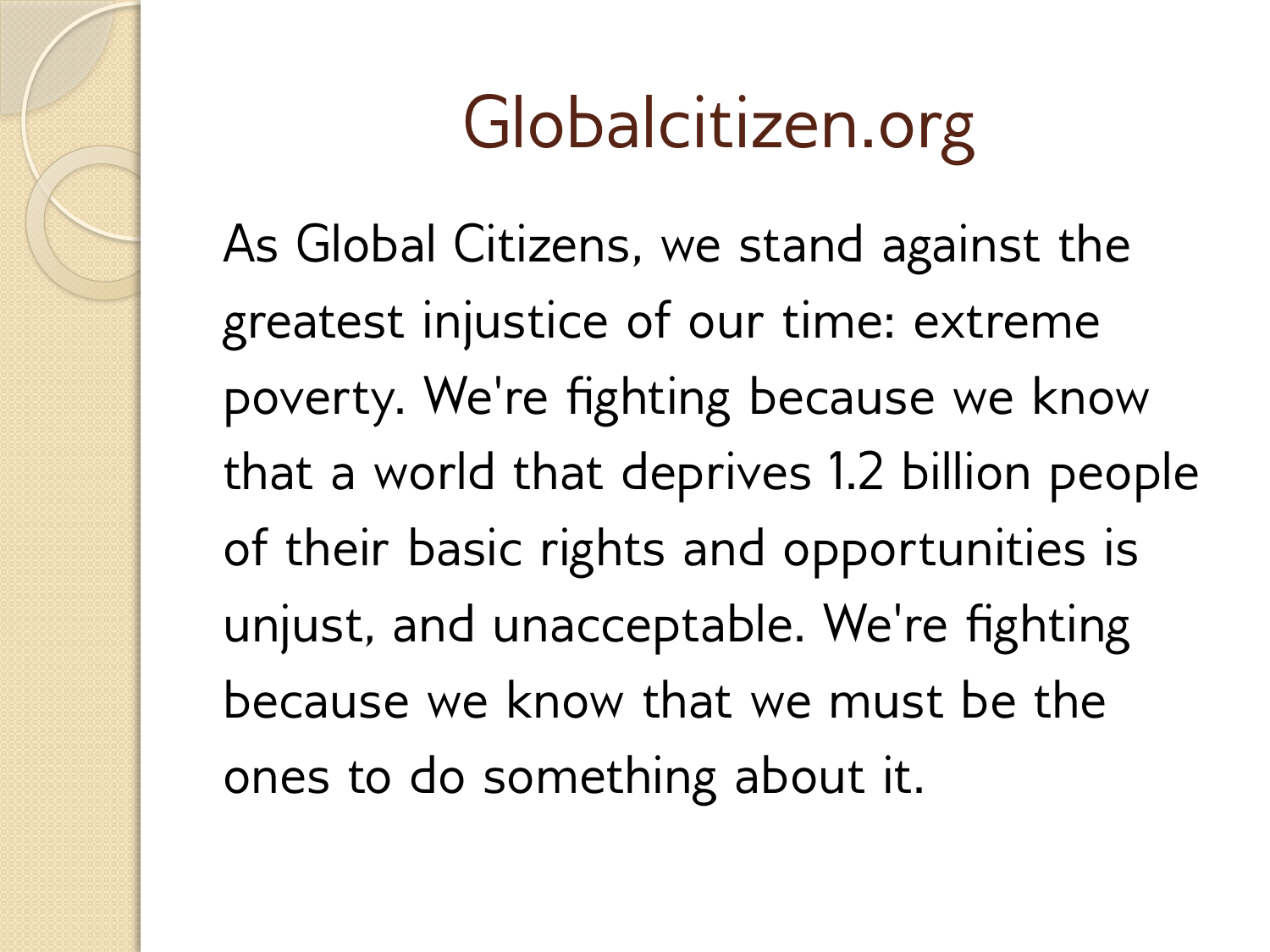

# Globalcitizen.org
As Global Citizens, we stand against the
greatest injustice of our time: extreme
poverty. We're fighting because we know
that a world that deprives 1.2 billion people
of their basic rights and opportunities is
unjust, and unacceptable. We're fighting
because we know that we must be the
ones to do something about it.